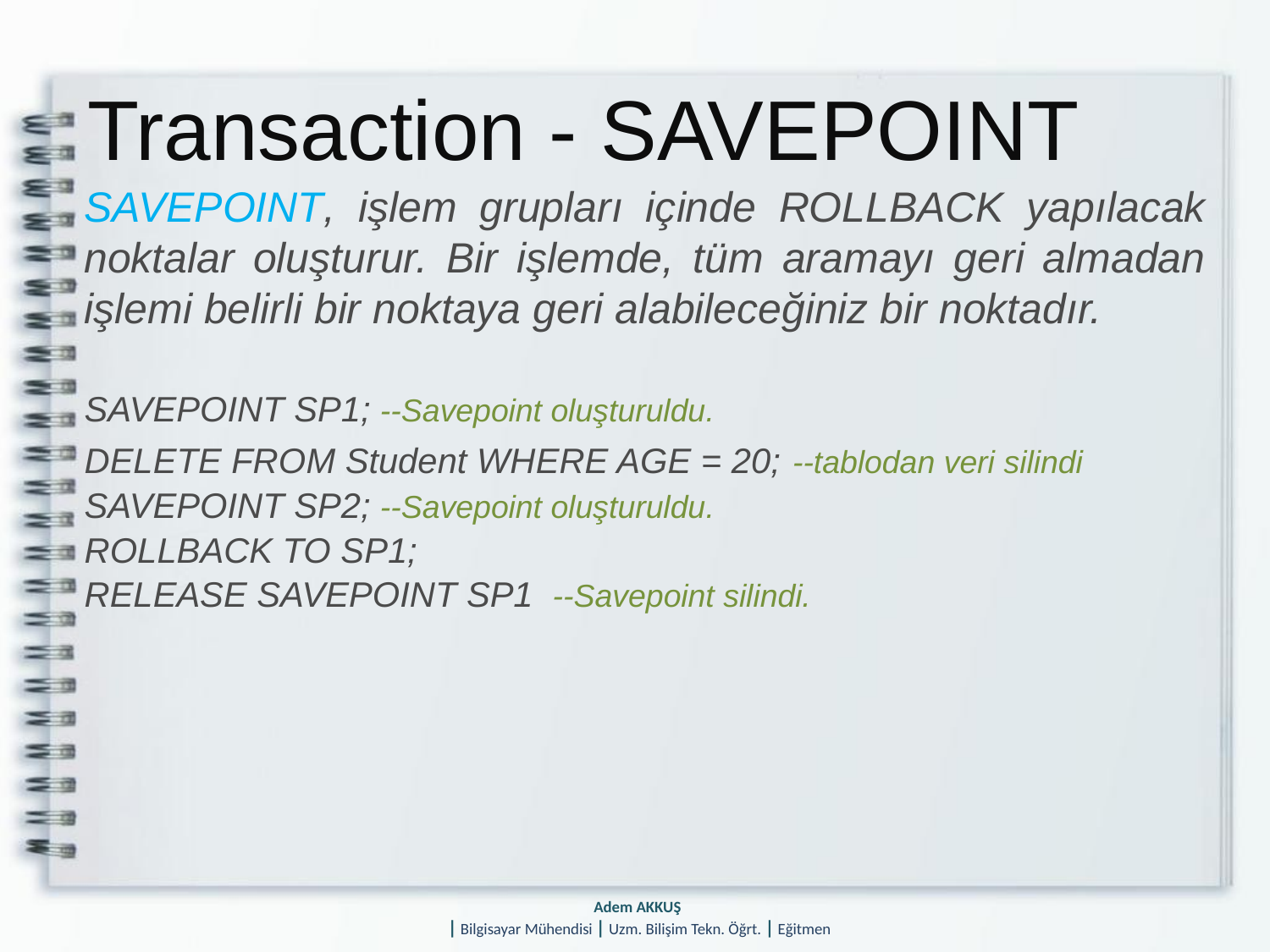

# Transaction - SAVEPOINT
SAVEPOINT, işlem grupları içinde ROLLBACK yapılacak noktalar oluşturur. Bir işlemde, tüm aramayı geri almadan işlemi belirli bir noktaya geri alabileceğiniz bir noktadır.

SAVEPOINT SP1; --Savepoint oluşturuldu.
DELETE FROM Student WHERE AGE = 20; --tablodan veri silindi
SAVEPOINT SP2; --Savepoint oluşturuldu.
ROLLBACK TO SP1;
RELEASE SAVEPOINT SP1  --Savepoint silindi.
Adem AKKUŞ
| Bilgisayar Mühendisi | Uzm. Bilişim Tekn. Öğrt. | Eğitmen